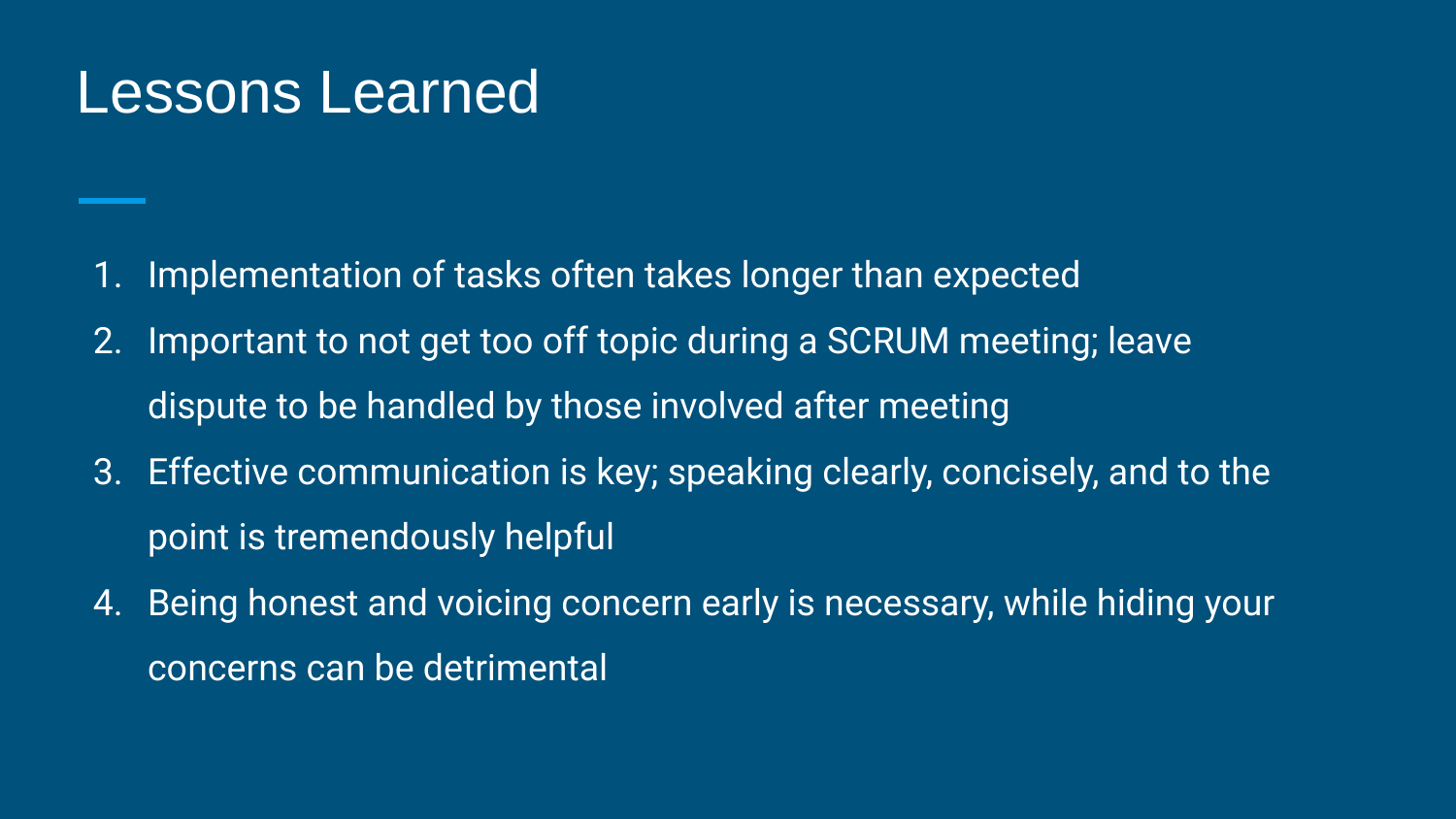

# Lessons Learned

Implementation of tasks often takes longer than expected
Important to not get too off topic during a SCRUM meeting; leave dispute to be handled by those involved after meeting
Effective communication is key; speaking clearly, concisely, and to the point is tremendously helpful
Being honest and voicing concern early is necessary, while hiding your concerns can be detrimental